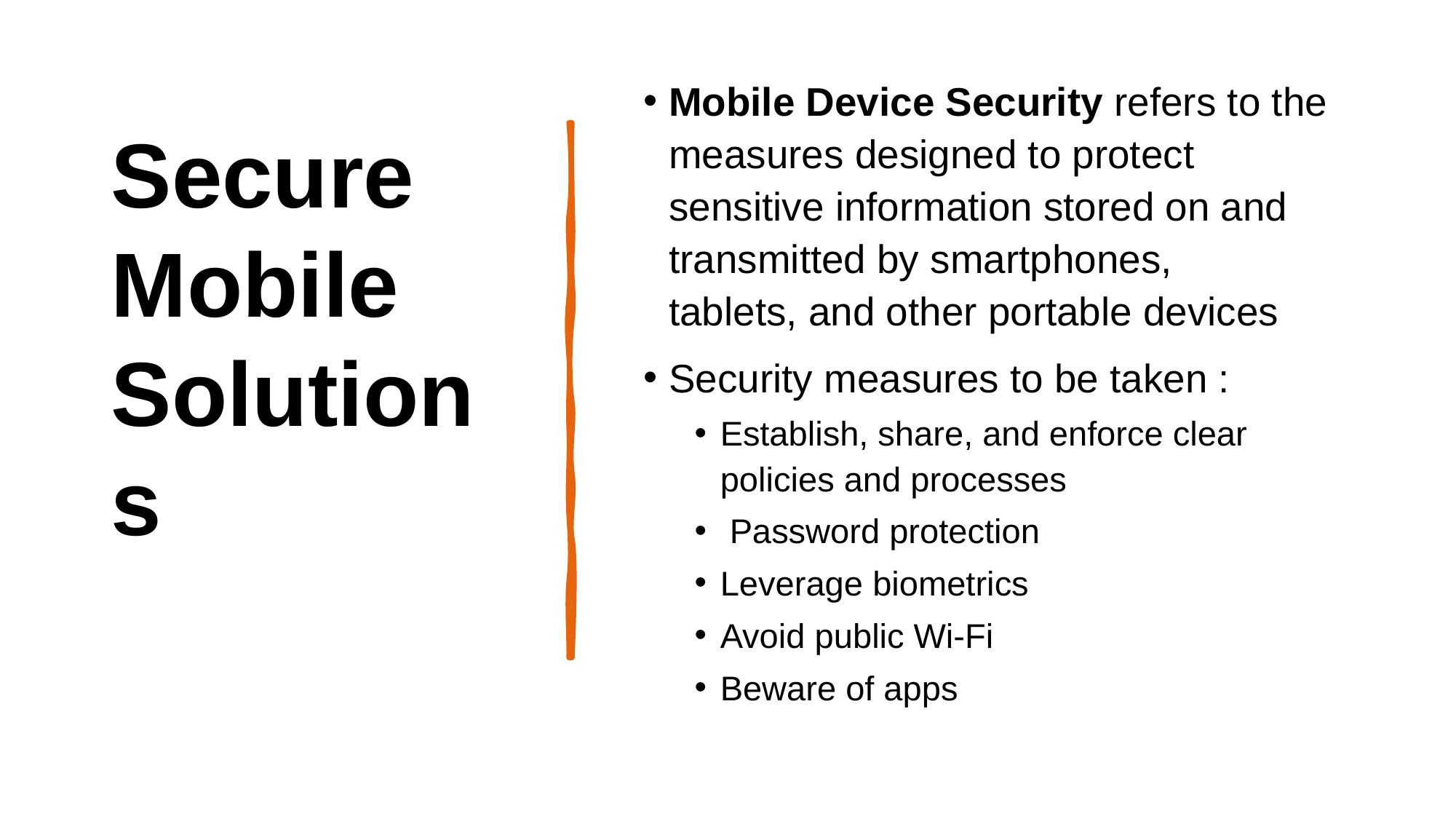

# Secure Mobile Solutions

Mobile Device Security refers to the measures designed to protect sensitive information stored on and transmitted by smartphones, tablets, and other portable devices
Security measures to be taken :
Establish, share, and enforce clear policies and processes
 Password protection
Leverage biometrics
Avoid public Wi-Fi
Beware of apps